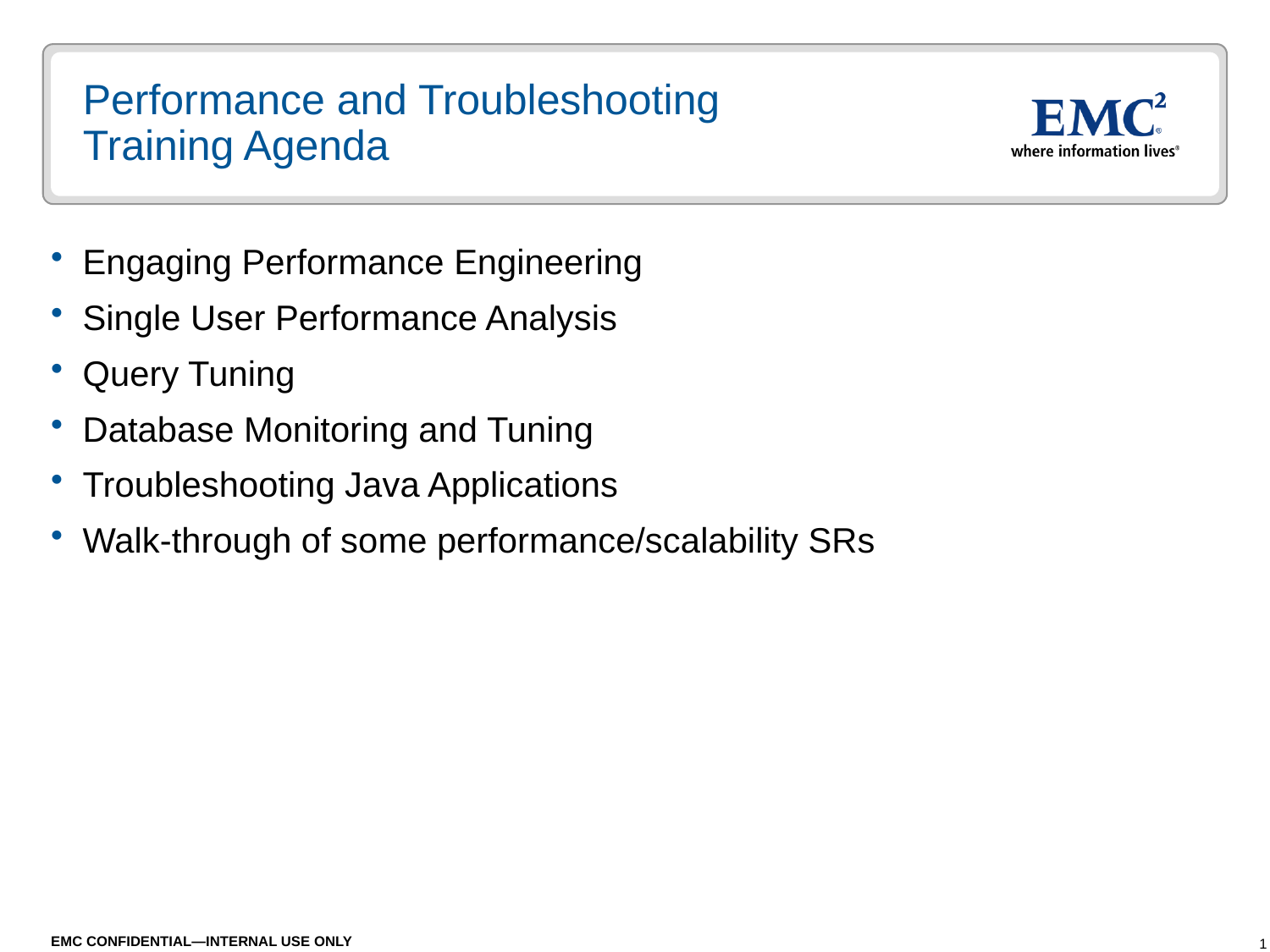

# Performance and Troubleshooting Training Agenda
Engaging Performance Engineering
Single User Performance Analysis
Query Tuning
Database Monitoring and Tuning
Troubleshooting Java Applications
Walk-through of some performance/scalability SRs